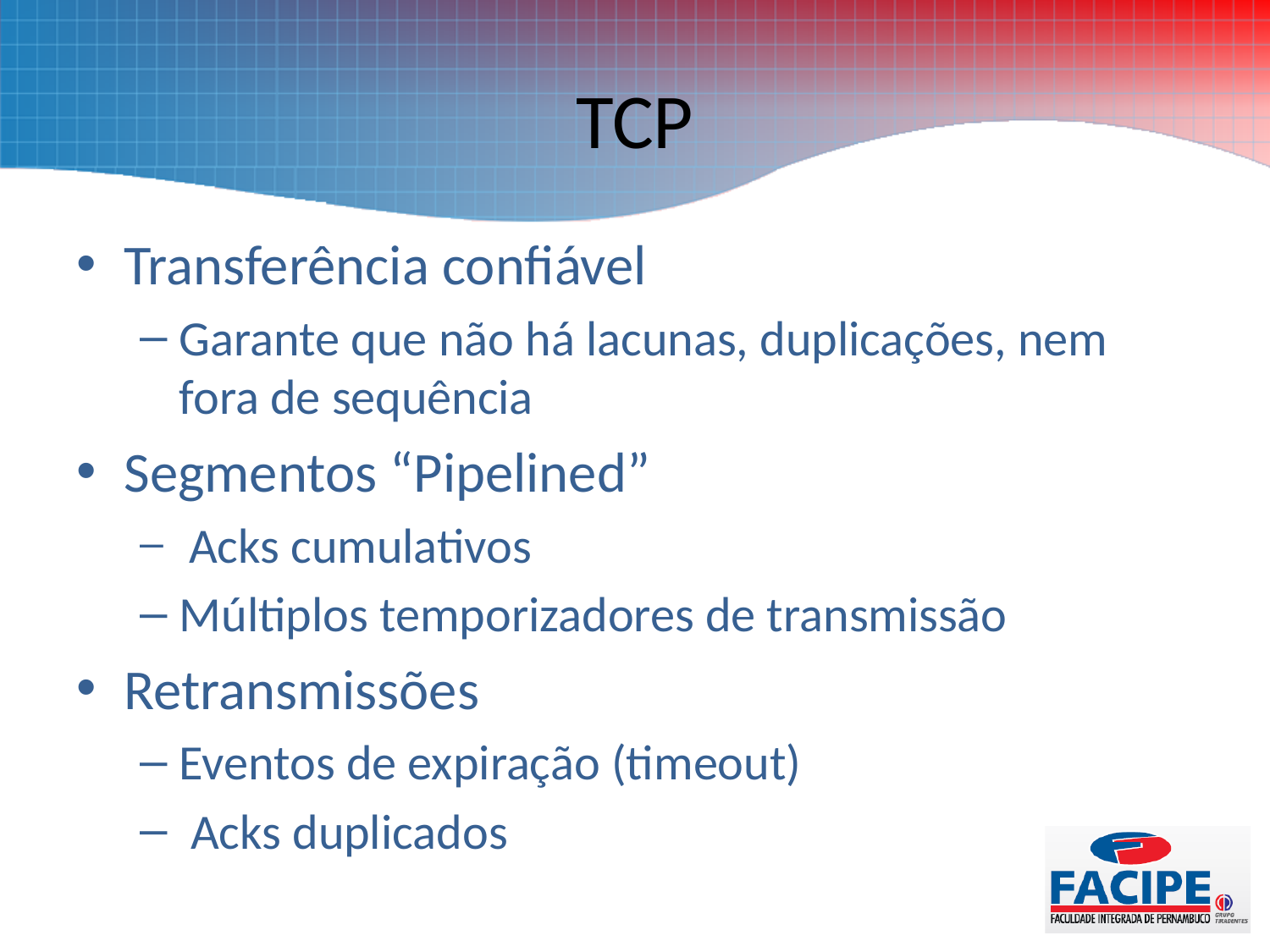

# TCP
Transferência confiável
Garante que não há lacunas, duplicações, nem fora de sequência
Segmentos “Pipelined”
 Acks cumulativos
Múltiplos temporizadores de transmissão
Retransmissões
Eventos de expiração (timeout)
 Acks duplicados